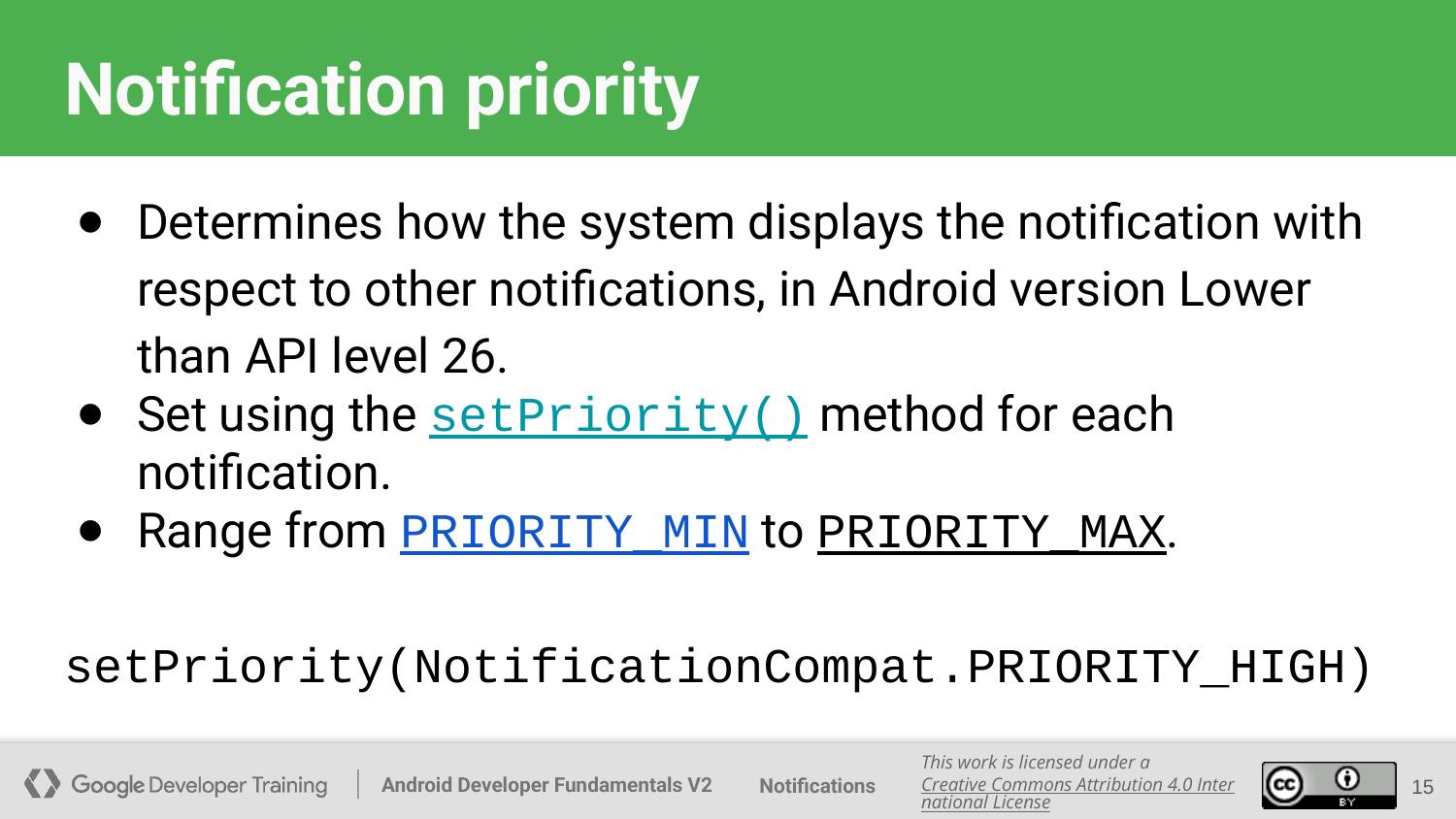

# Notification priority
Determines how the system displays the notification with respect to other notifications, in Android version Lower than API level 26.
Set using the setPriority() method for each notification.
Range from PRIORITY_MIN to PRIORITY_MAX.

setPriority(NotificationCompat.PRIORITY_HIGH)
15